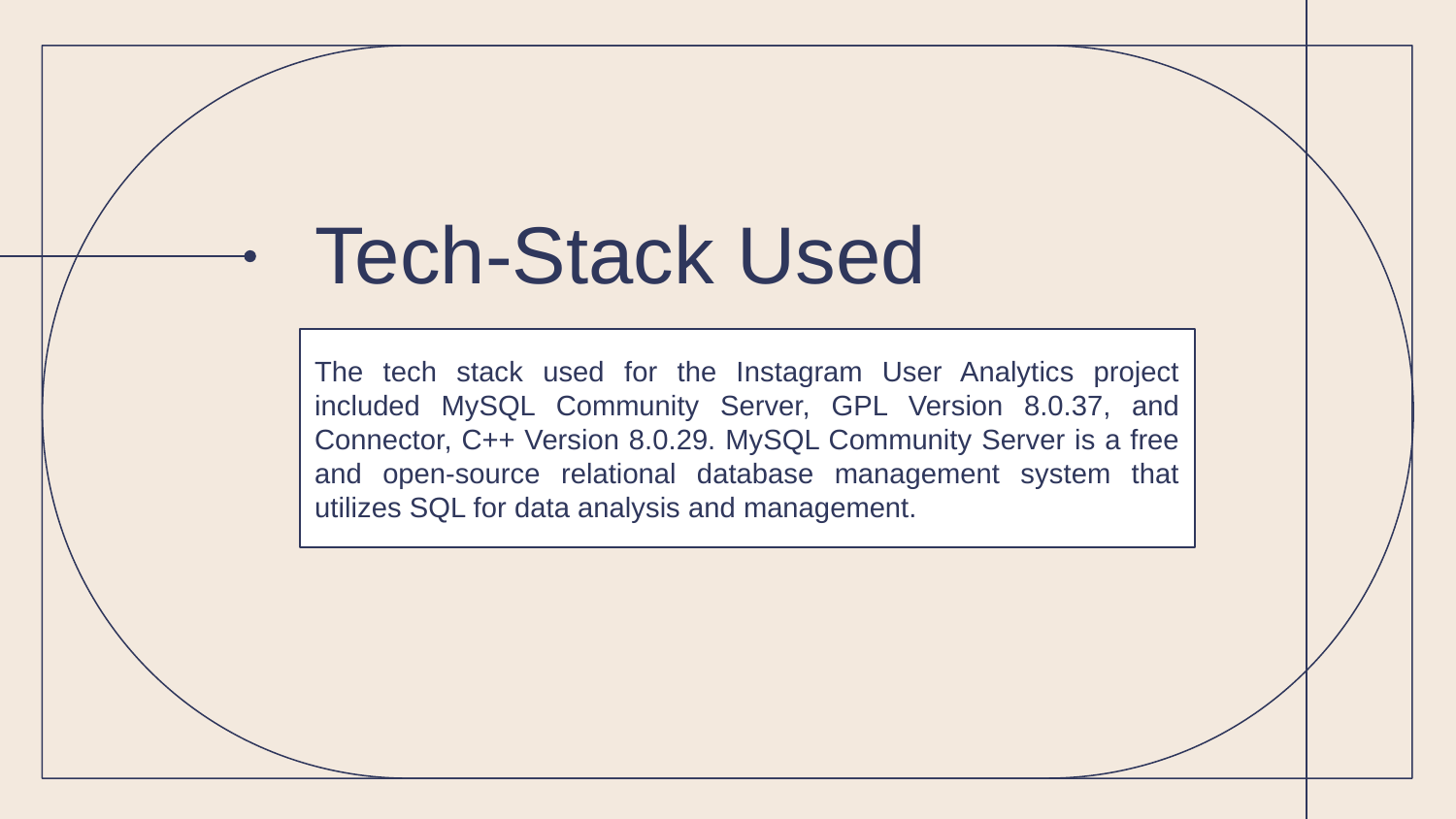

# Tech-Stack Used
The tech stack used for the Instagram User Analytics project included MySQL Community Server, GPL Version 8.0.37, and Connector, C++ Version 8.0.29. MySQL Community Server is a free and open-source relational database management system that utilizes SQL for data analysis and management.